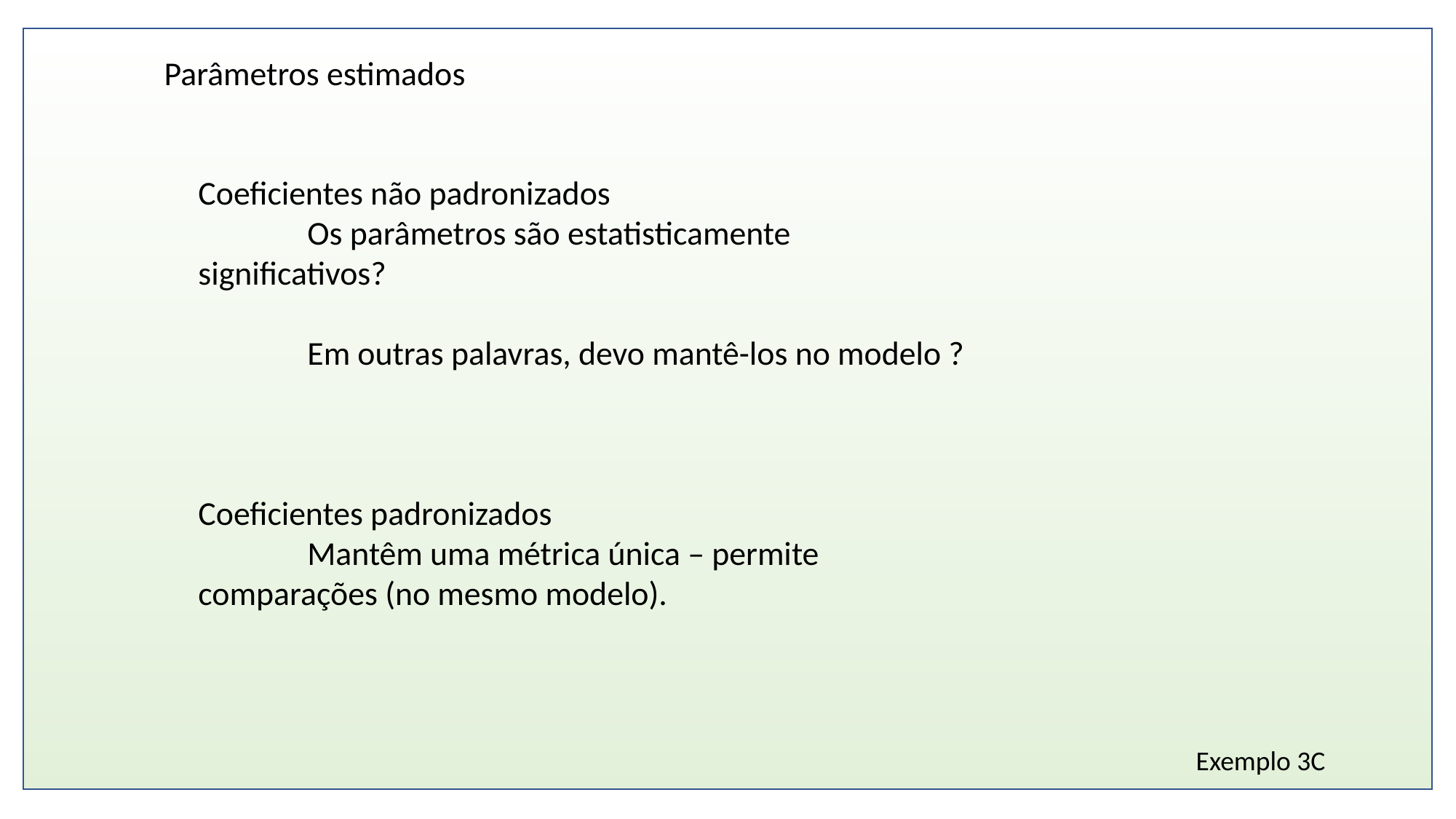

Parâmetros estimados
Coeficientes não padronizados
	Os parâmetros são estatisticamente 	significativos?

	Em outras palavras, devo mantê-los no modelo ?

Coeficientes padronizados
	Mantêm uma métrica única – permite 	comparações (no mesmo modelo).

Exemplo 3C